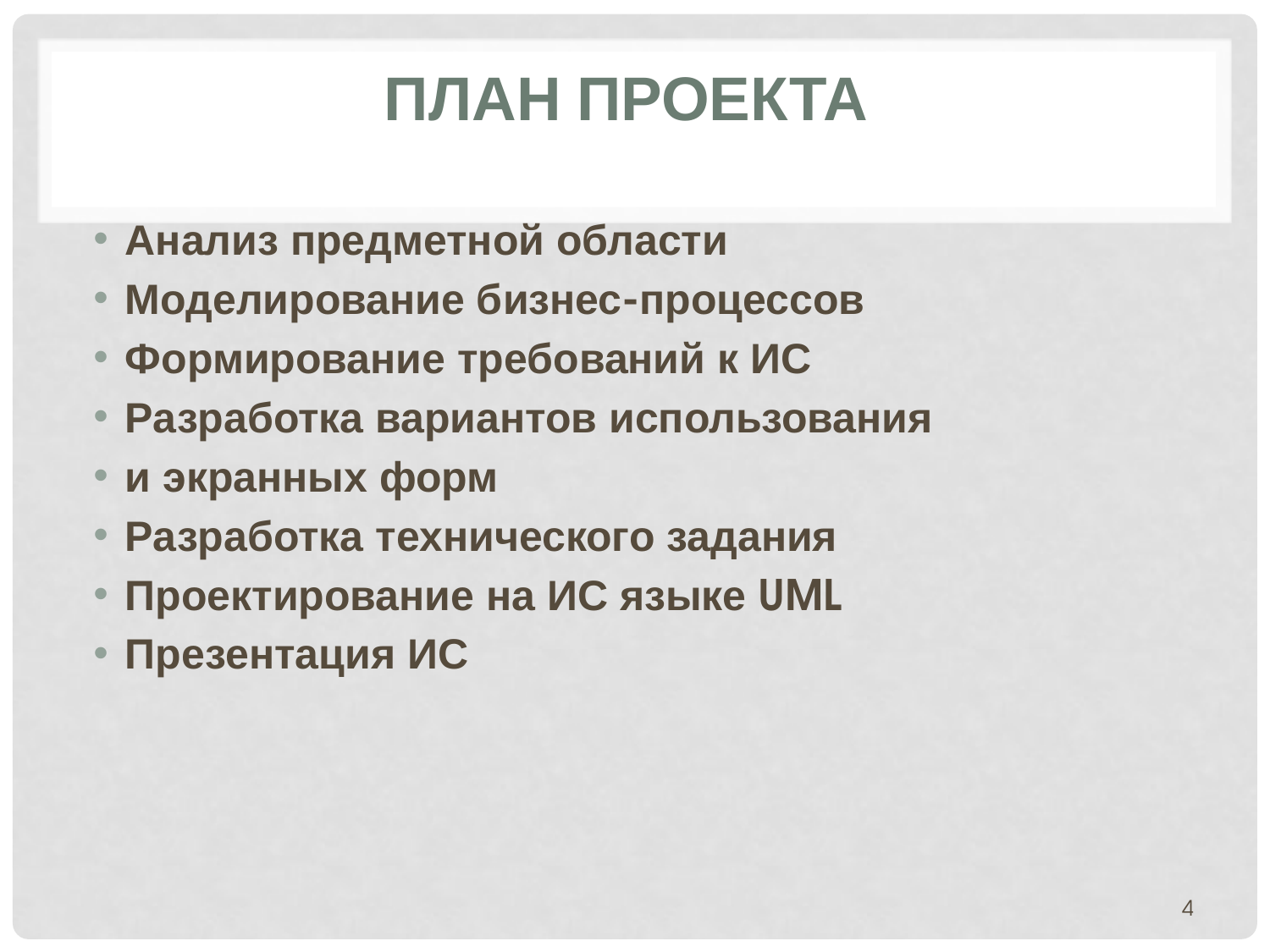

# План проекта
Анализ предметной области
Моделирование бизнес-процессов
Формирование требований к ИС
Разработка вариантов использования
и экранных форм
Разработка технического задания
Проектирование на ИС языке UML
Презентация ИС

4